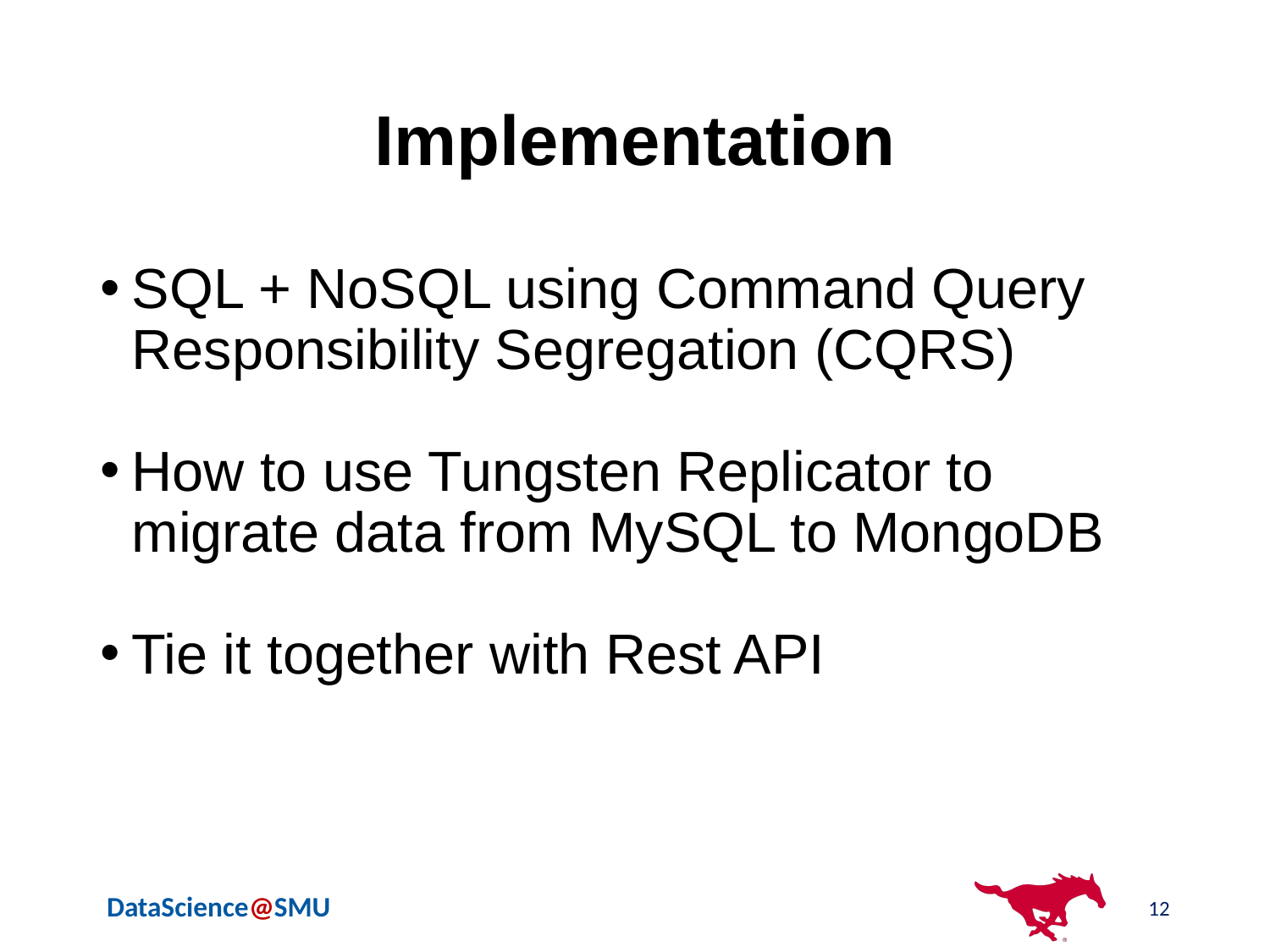

# Implementation
SQL + NoSQL using Command Query Responsibility Segregation (CQRS)

How to use Tungsten Replicator to migrate data from MySQL to MongoDB

Tie it together with Rest API

12